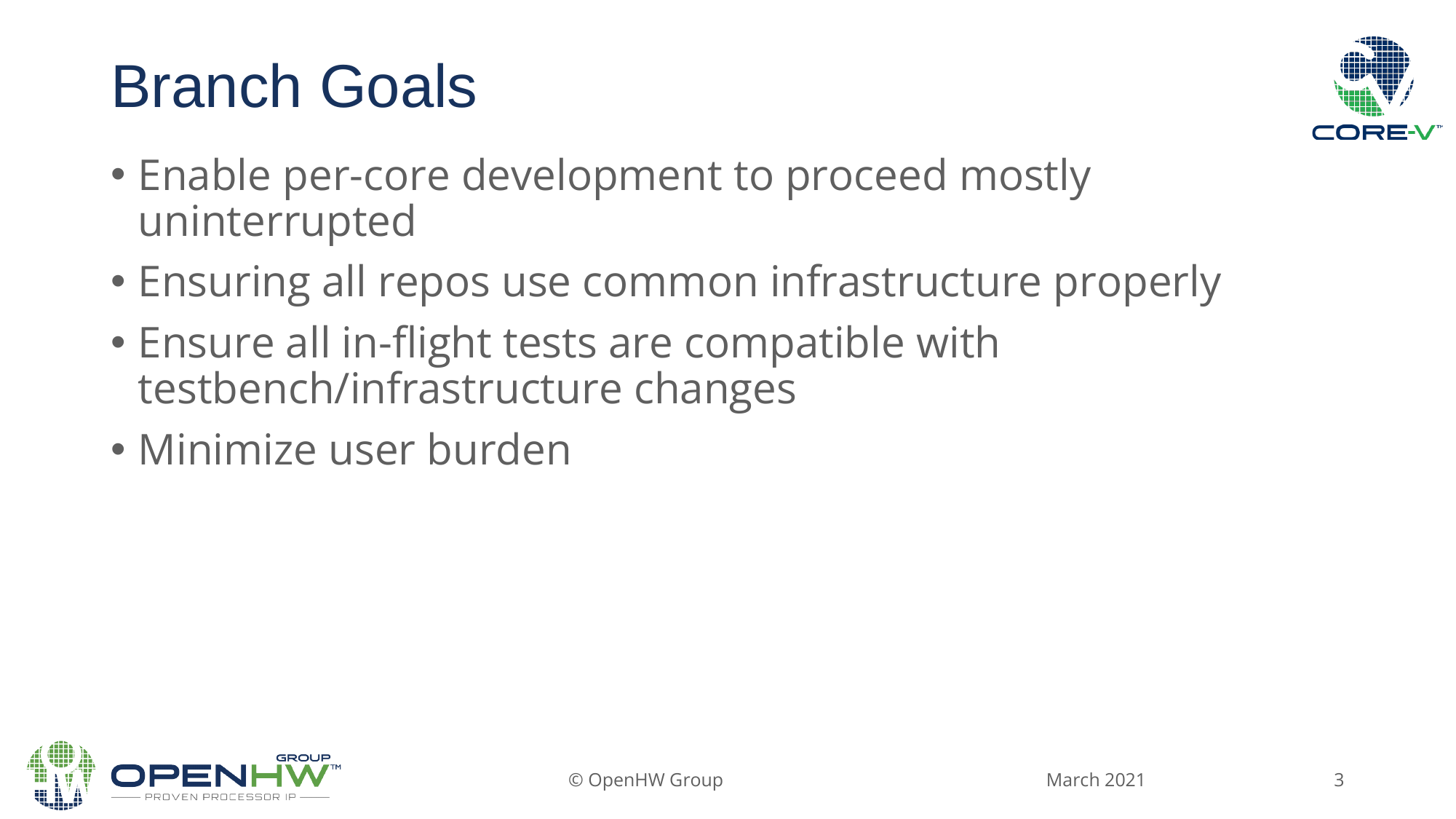

# Branch Goals
Enable per-core development to proceed mostly uninterrupted
Ensuring all repos use common infrastructure properly
Ensure all in-flight tests are compatible with testbench/infrastructure changes
Minimize user burden
March 2021
© OpenHW Group
3